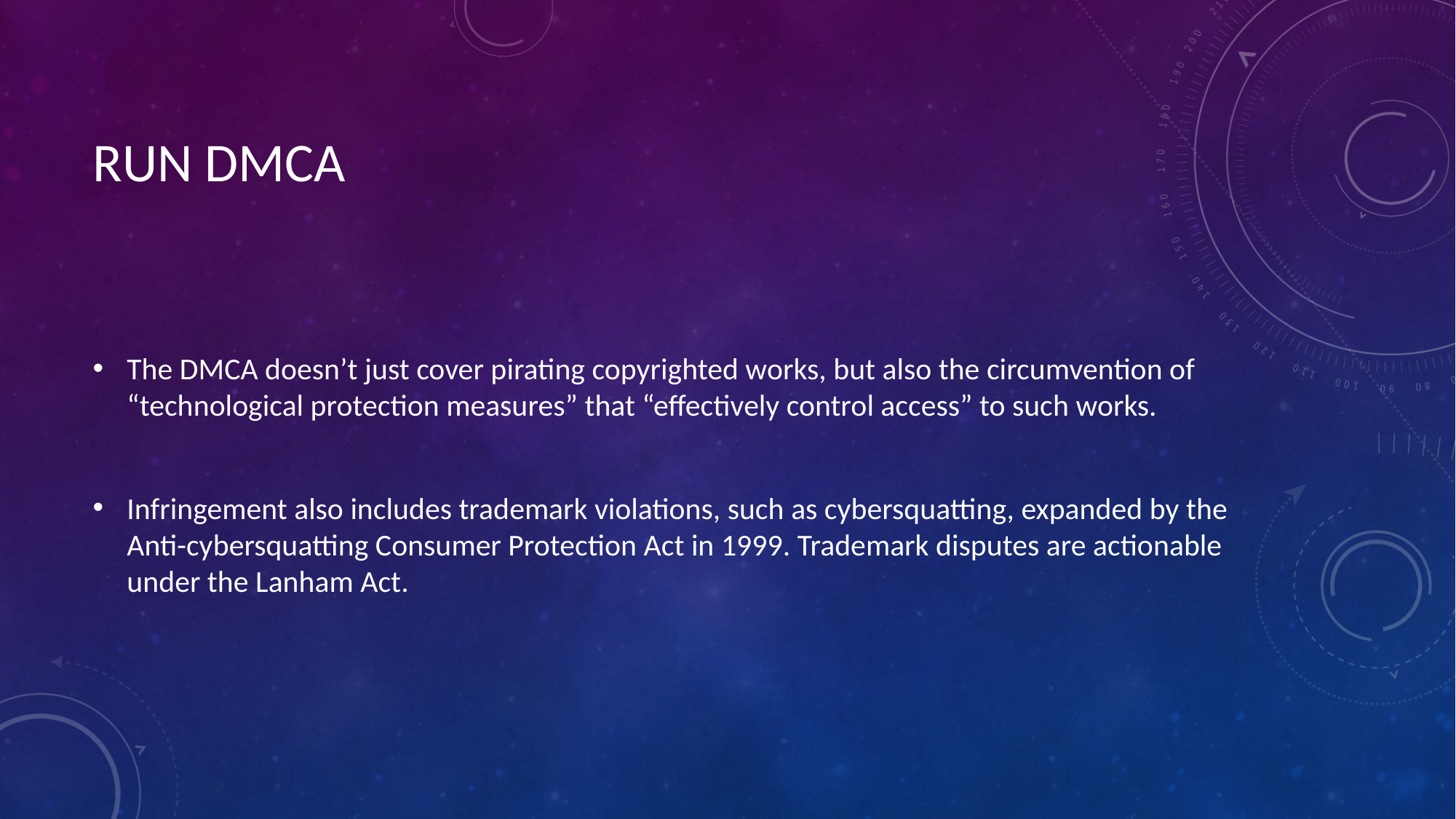

# Run DMCA
The DMCA doesn’t just cover pirating copyrighted works, but also the circumvention of “technological protection measures” that “effectively control access” to such works.

Infringement also includes trademark violations, such as cybersquatting, expanded by the Anti-cybersquatting Consumer Protection Act in 1999. Trademark disputes are actionable under the Lanham Act.